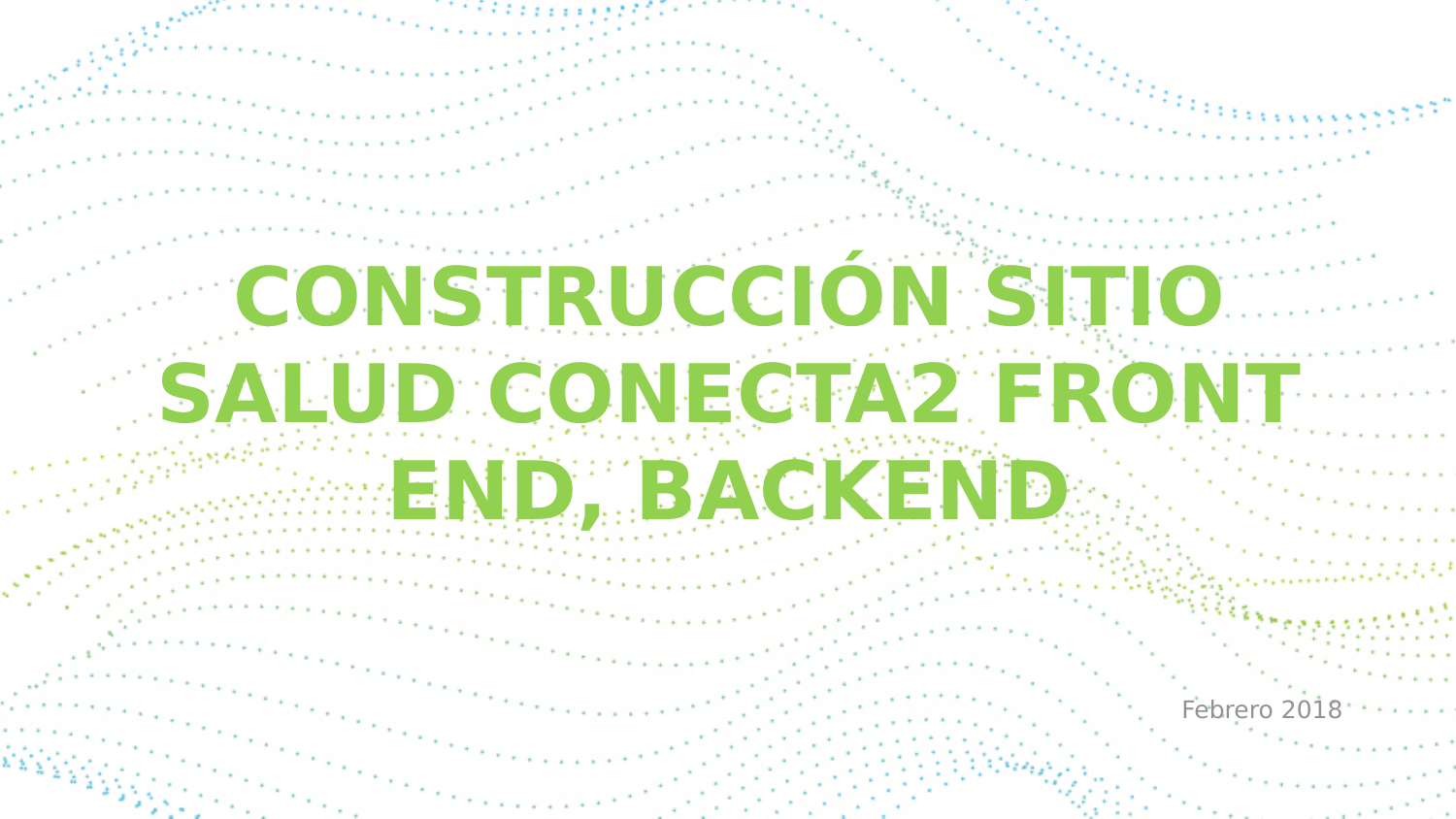

# Construcción sitio salud conecta2 front end, backend
Febrero 2018